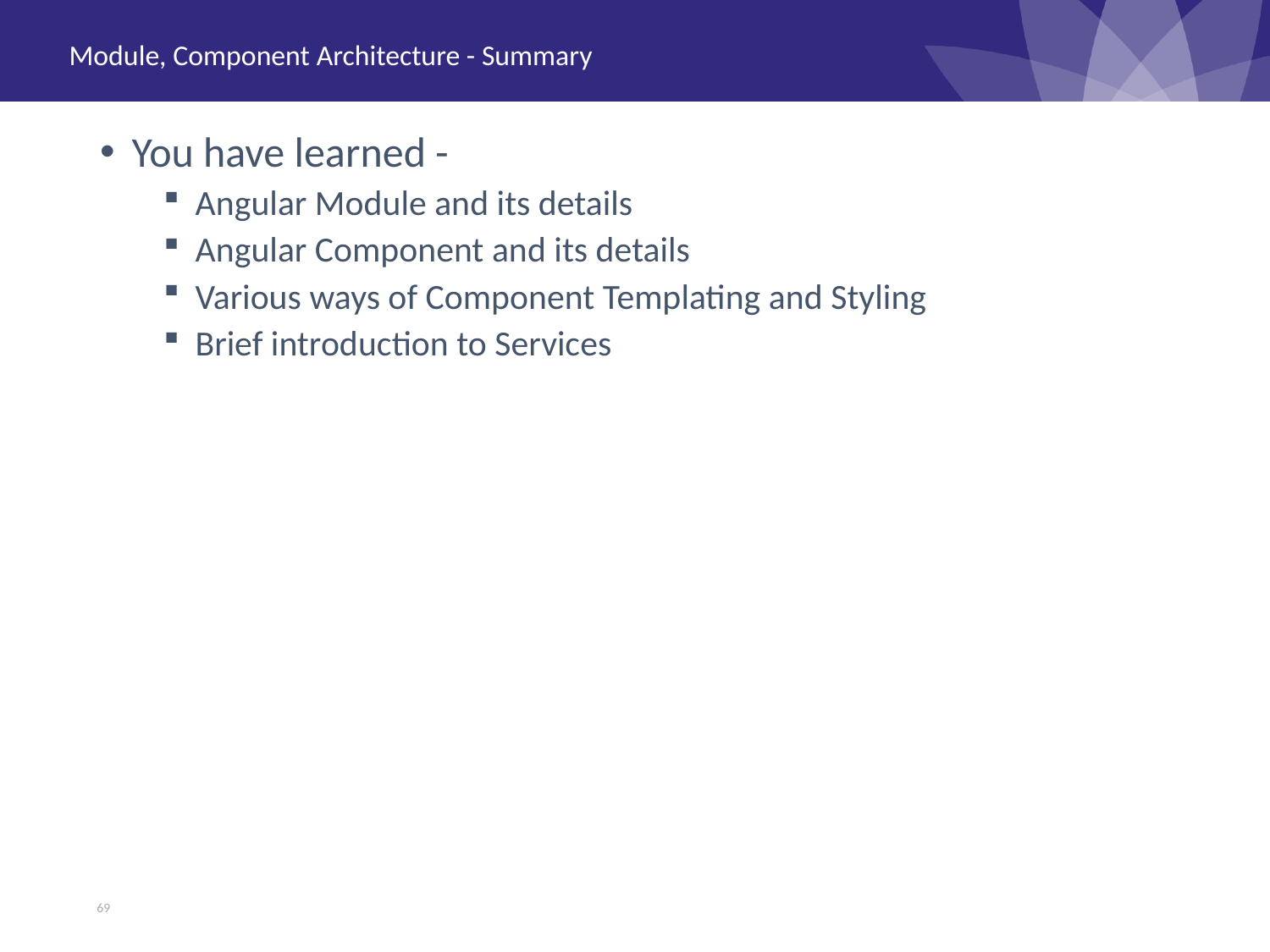

# Module, Component Architecture - Summary
You have learned -
Angular Module and its details
Angular Component and its details
Various ways of Component Templating and Styling
Brief introduction to Services